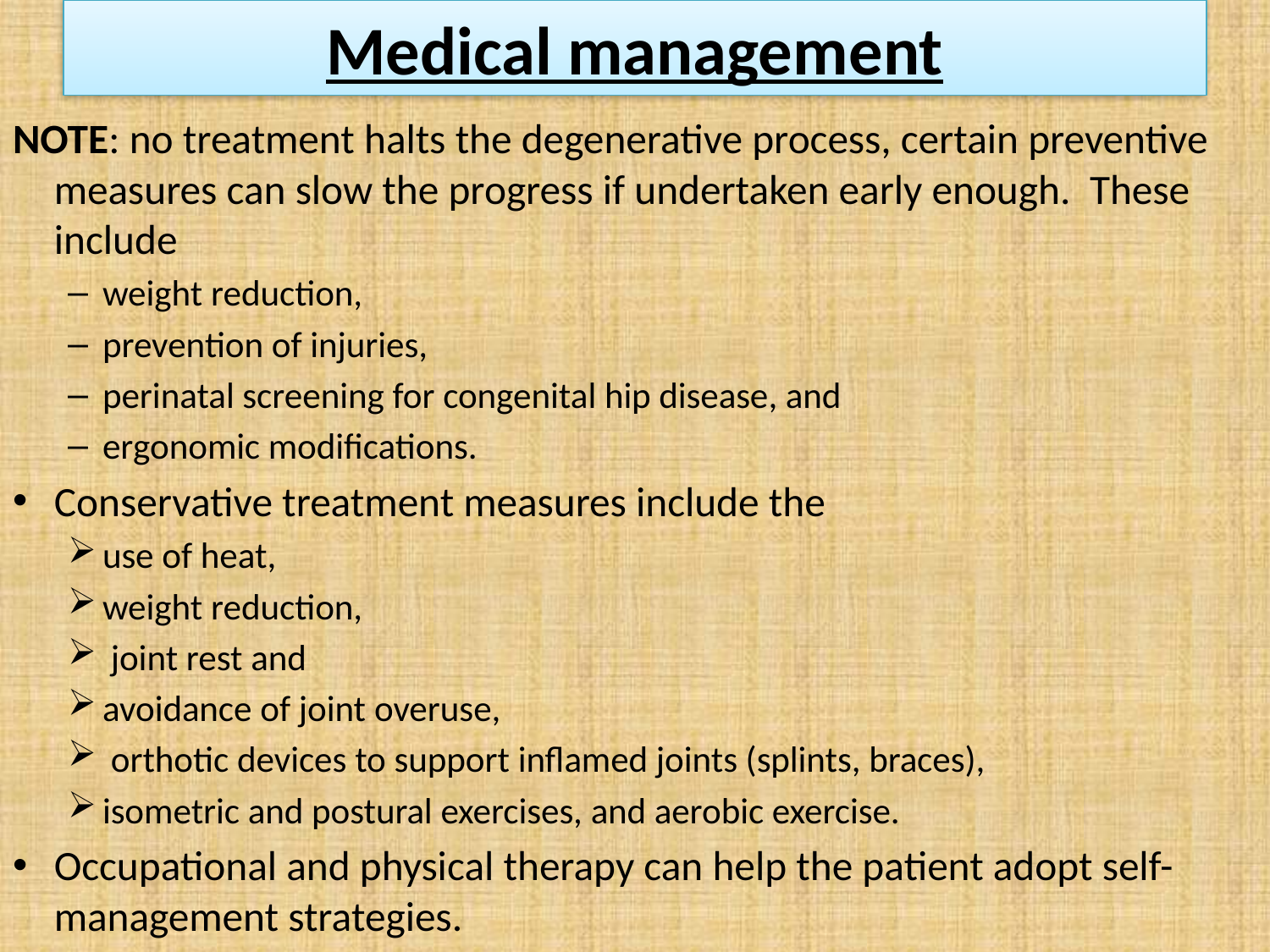

# Medical management
NOTE: no treatment halts the degenerative process, certain preventive measures can slow the progress if undertaken early enough.  These include
weight reduction,
prevention of injuries,
perinatal screening for congenital hip disease, and
ergonomic modifications.
Conservative treatment measures include the
use of heat,
weight reduction,
 joint rest and
avoidance of joint overuse,
 orthotic devices to support inflamed joints (splints, braces),
isometric and postural exercises, and aerobic exercise.
Occupational and physical therapy can help the patient adopt self-management strategies.